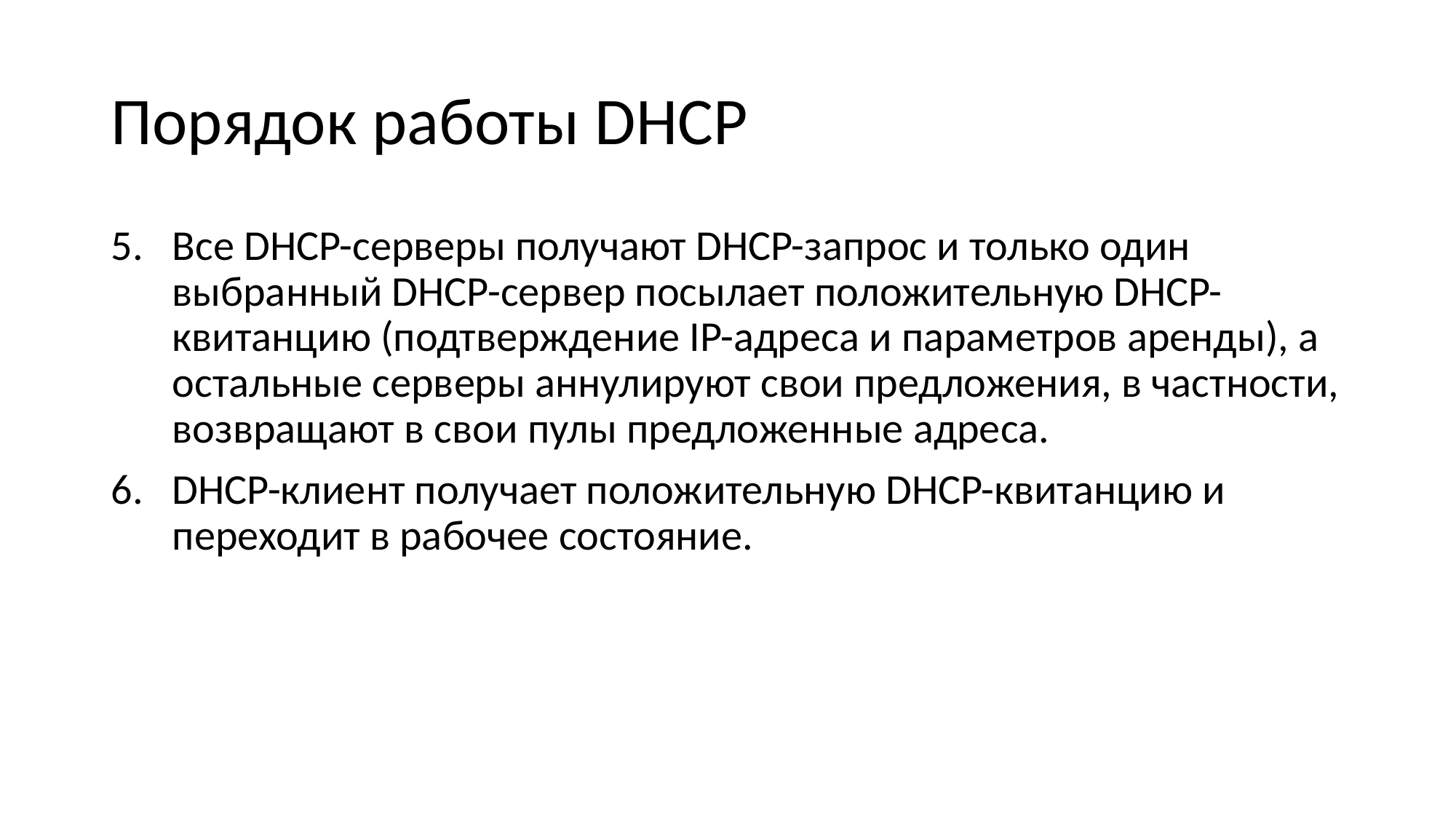

# Порядок работы DHCP
Все DHCP-серверы получают DHCP-запрос и только один выбранный DHCP-сервер посылает положительную DHCP-квитанцию (подтверждение IP-адреса и параметров аренды), а остальные серверы аннулируют свои предложения, в частности, возвращают в свои пулы предложенные адреса.
DHCP-клиент получает положительную DHCP-квитанцию и переходит в рабочее состояние.